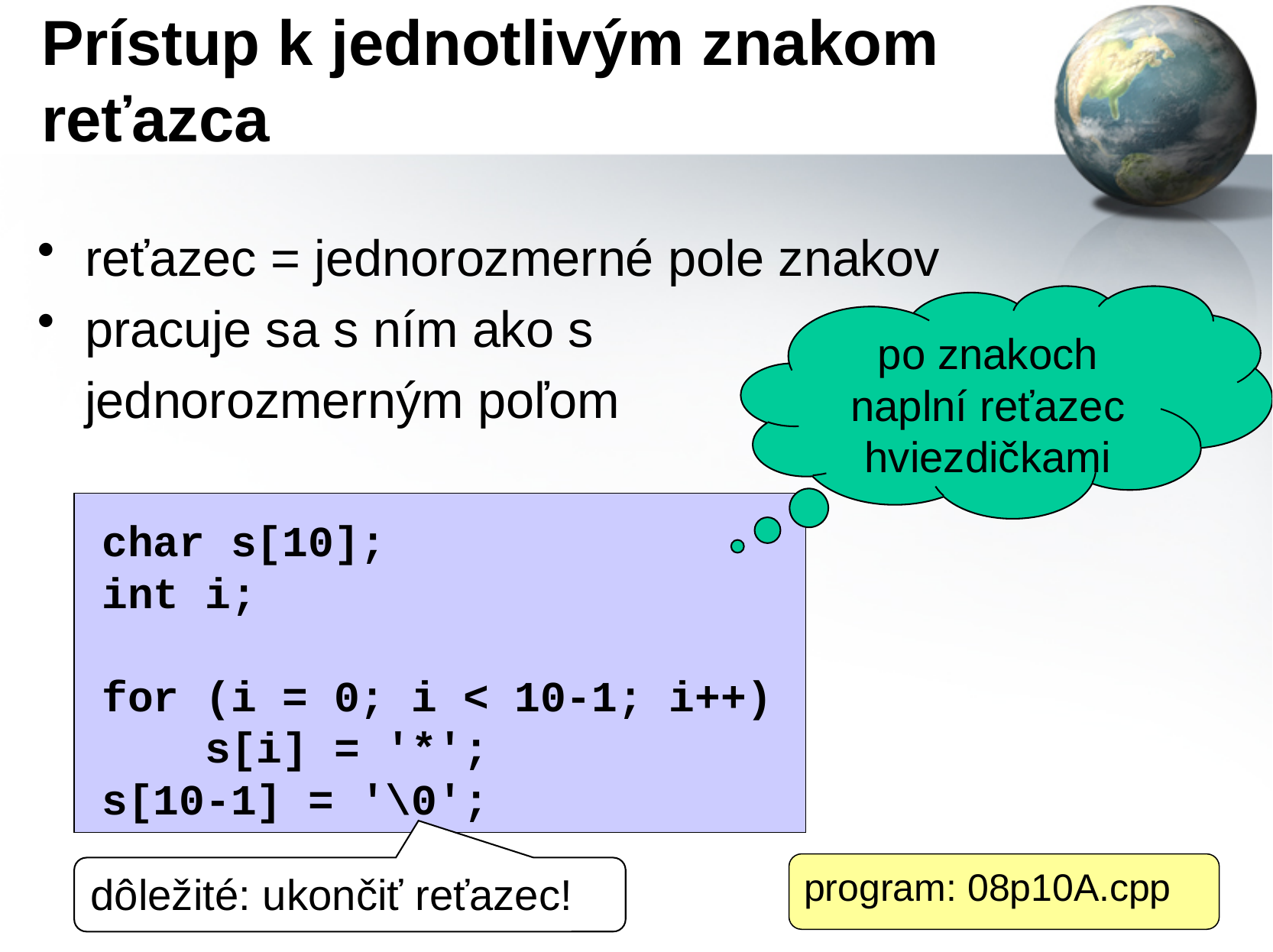

# Prístup k jednotlivým znakom reťazca
reťazec = jednorozmerné pole znakov
pracuje sa s ním ako s
	jednorozmerným poľom
po znakoch naplní reťazec hviezdičkami

char s[10];
int i;

for (i = 0; i < 10-1; i++)
    s[i] = '*';
s[10-1] = '\0';
program: 08p10A.cpp
dôležité: ukončiť reťazec!